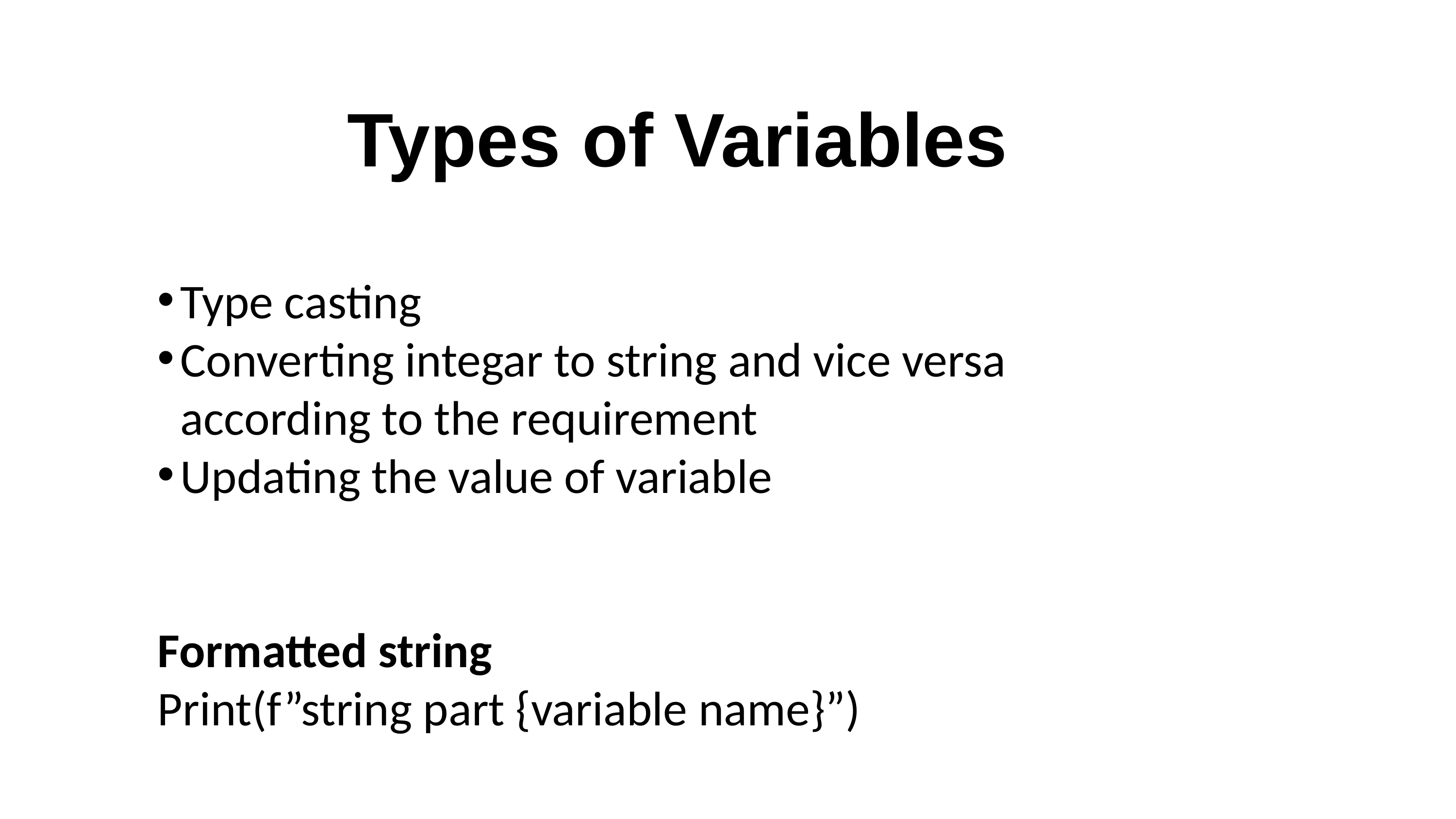

Types of Variables
Type casting
Converting integar to string and vice versa according to the requirement
Updating the value of variable

Formatted string
Print(f”string part {variable name}”)